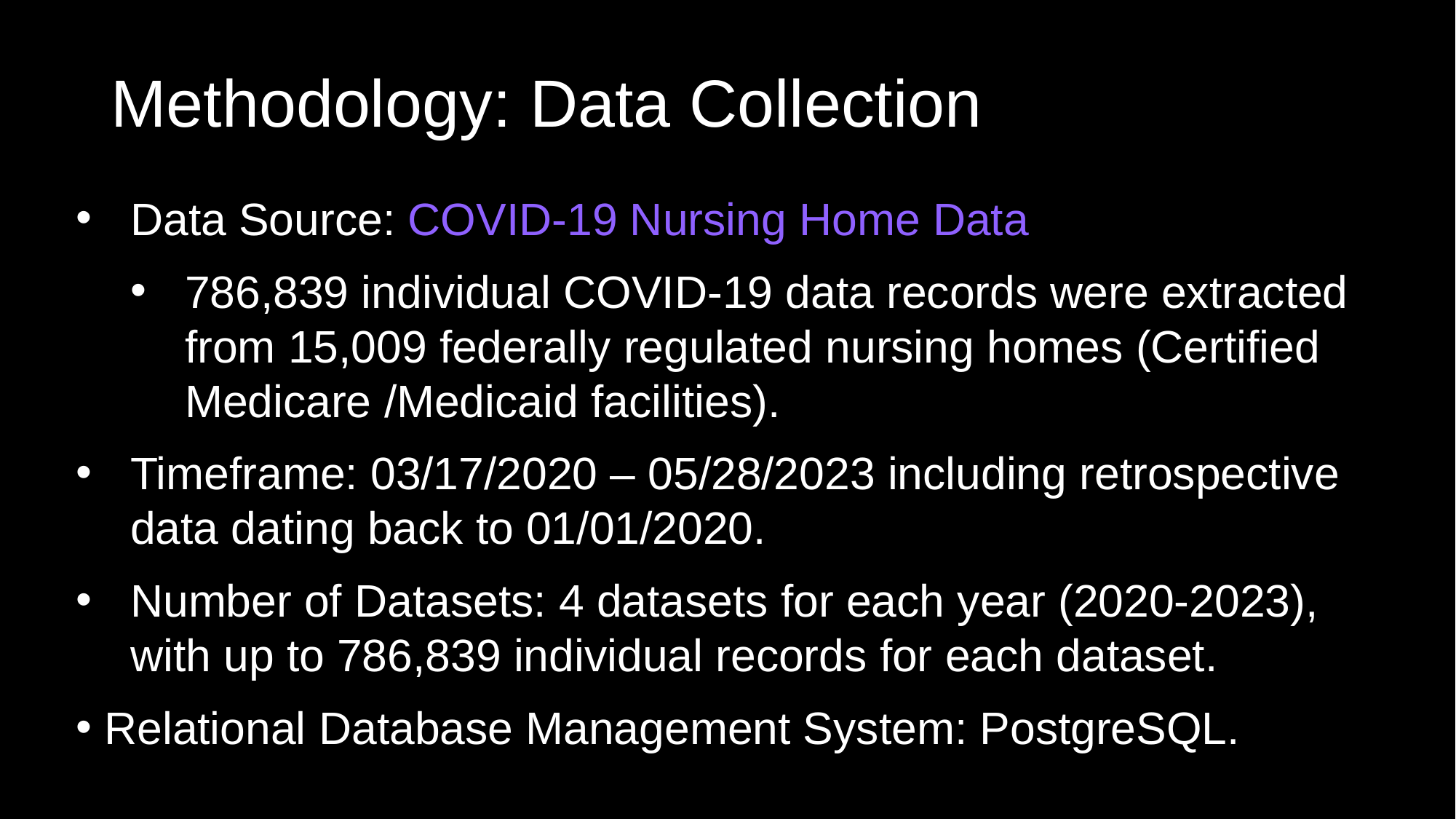

# Methodology: Data Collection
Data Source: COVID-19 Nursing Home Data
786,839 individual COVID-19 data records were extracted from 15,009 federally regulated nursing homes (Certified Medicare /Medicaid facilities).
Timeframe: 03/17/2020 – 05/28/2023 including retrospective data dating back to 01/01/2020.
Number of Datasets: 4 datasets for each year (2020-2023), with up to 786,839 individual records for each dataset.
 Relational Database Management System: PostgreSQL.